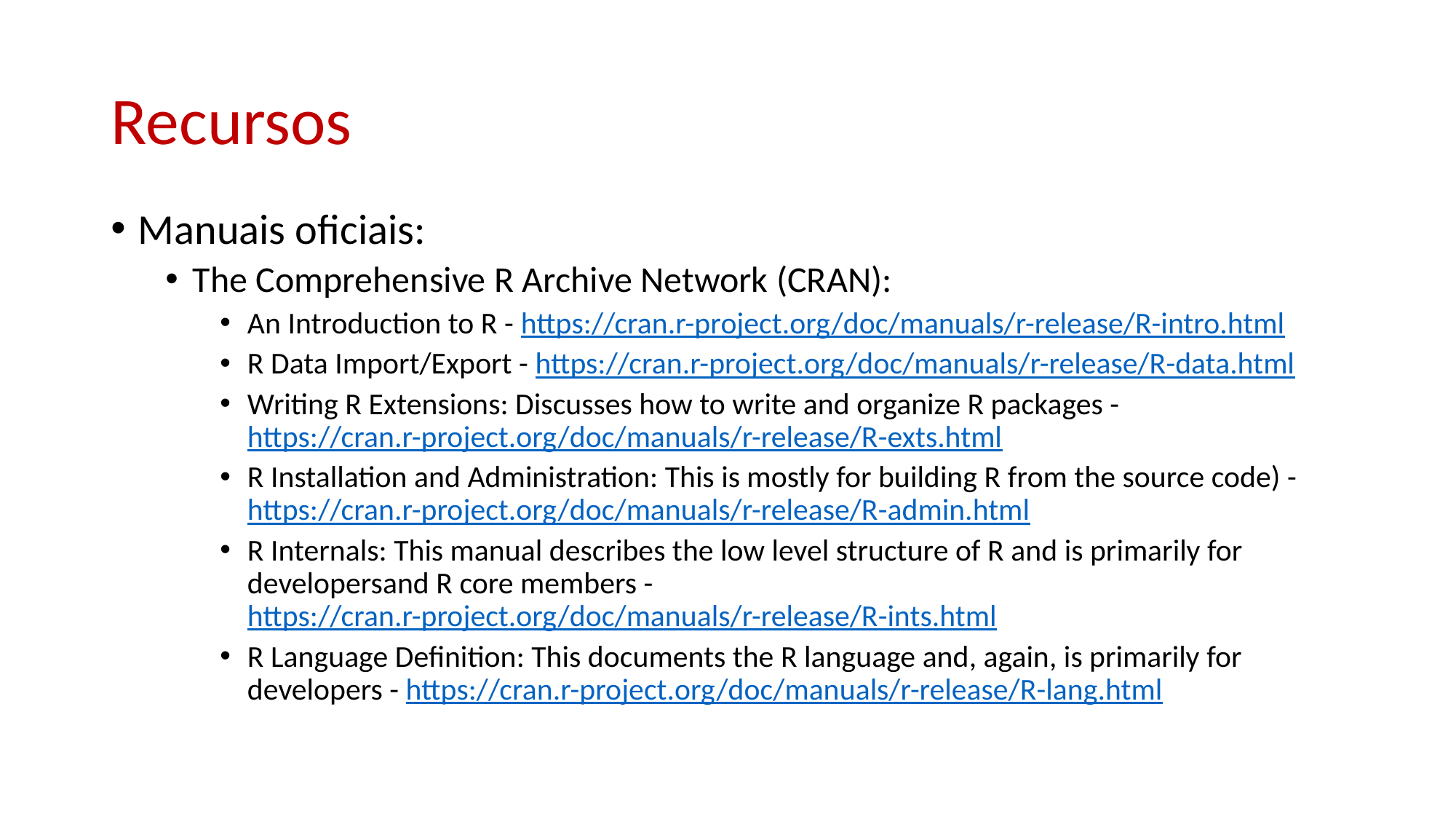

# Recursos
Manuais oficiais:
The Comprehensive R Archive Network (CRAN):
An Introduction to R - https://cran.r-project.org/doc/manuals/r-release/R-intro.html
R Data Import/Export - https://cran.r-project.org/doc/manuals/r-release/R-data.html
Writing R Extensions: Discusses how to write and organize R packages - https://cran.r-project.org/doc/manuals/r-release/R-exts.html
R Installation and Administration: This is mostly for building R from the source code) - https://cran.r-project.org/doc/manuals/r-release/R-admin.html
R Internals: This manual describes the low level structure of R and is primarily for developersand R core members - https://cran.r-project.org/doc/manuals/r-release/R-ints.html
R Language Definition: This documents the R language and, again, is primarily for developers - https://cran.r-project.org/doc/manuals/r-release/R-lang.html